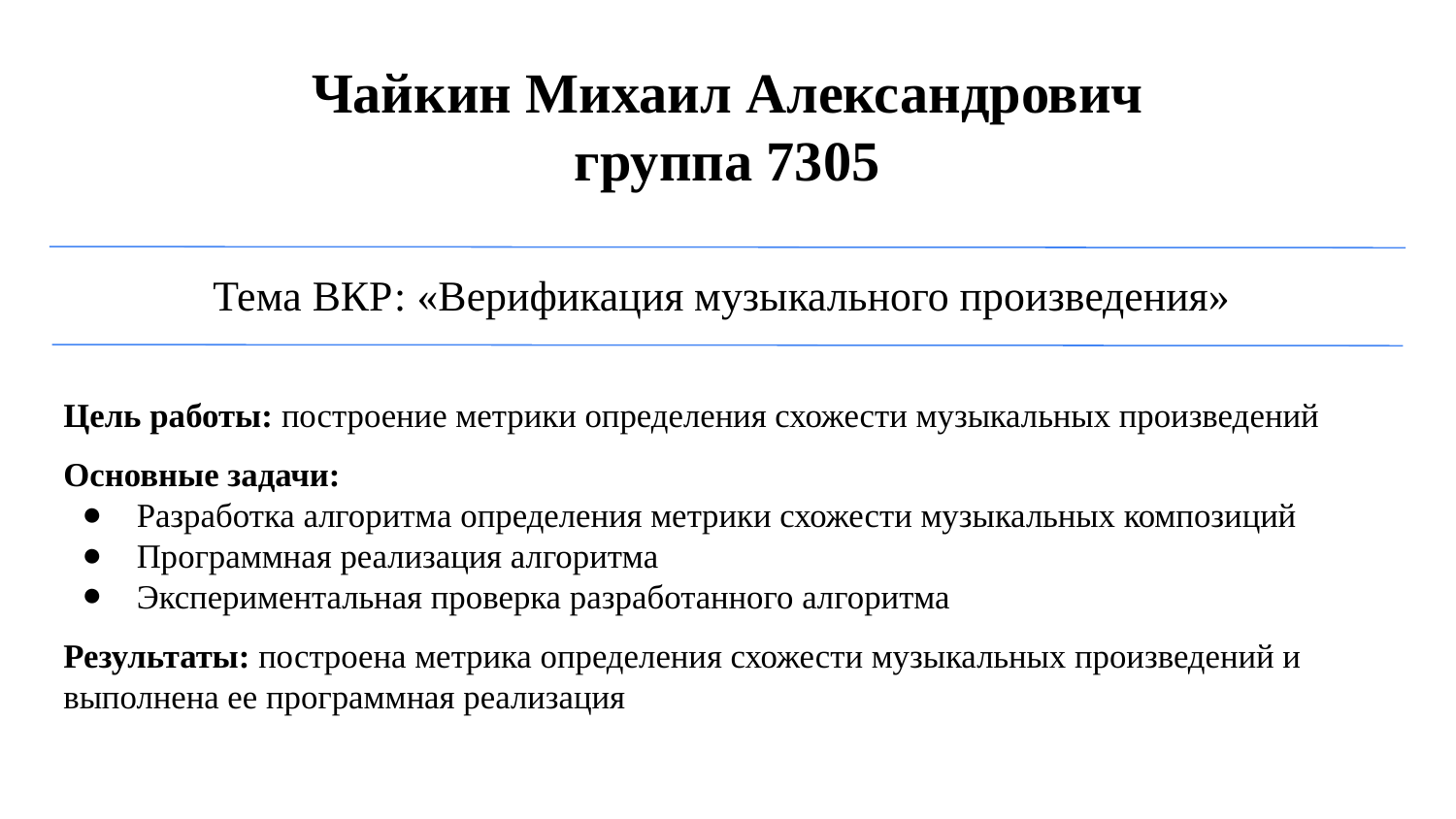

# Чайкин Михаил Александрович
группа 7305
Тема ВКР: «Верификация музыкального произведения»
Цель работы: построение метрики определения схожести музыкальных произведений
Основные задачи:
Разработка алгоритма определения метрики схожести музыкальных композиций
Программная реализация алгоритма
Экспериментальная проверка разработанного алгоритма
Результаты: построена метрика определения схожести музыкальных произведений и выполнена ее программная реализация